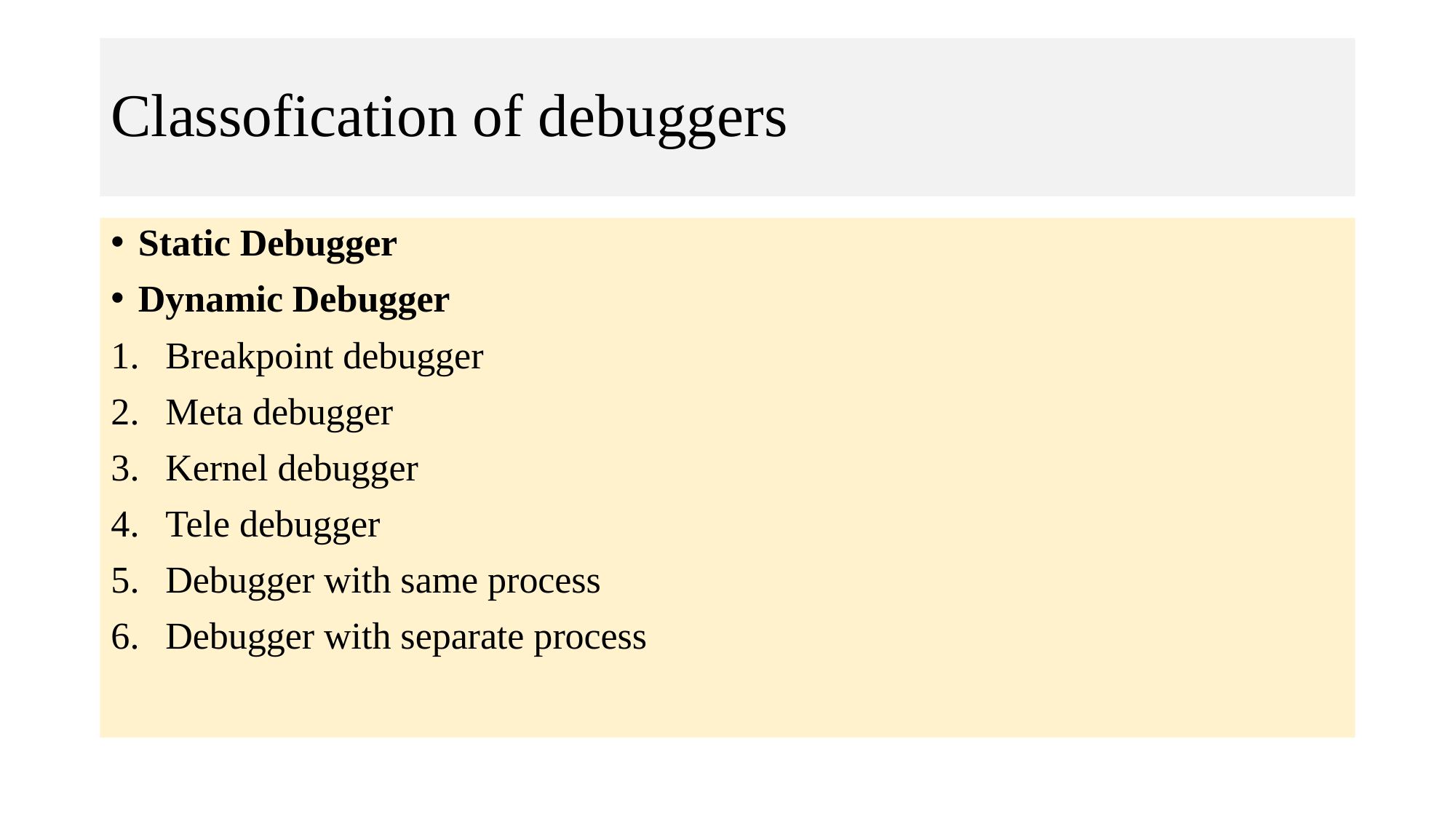

# Classofication of debuggers
Static Debugger
Dynamic Debugger
Breakpoint debugger
Meta debugger
Kernel debugger
Tele debugger
Debugger with same process
Debugger with separate process